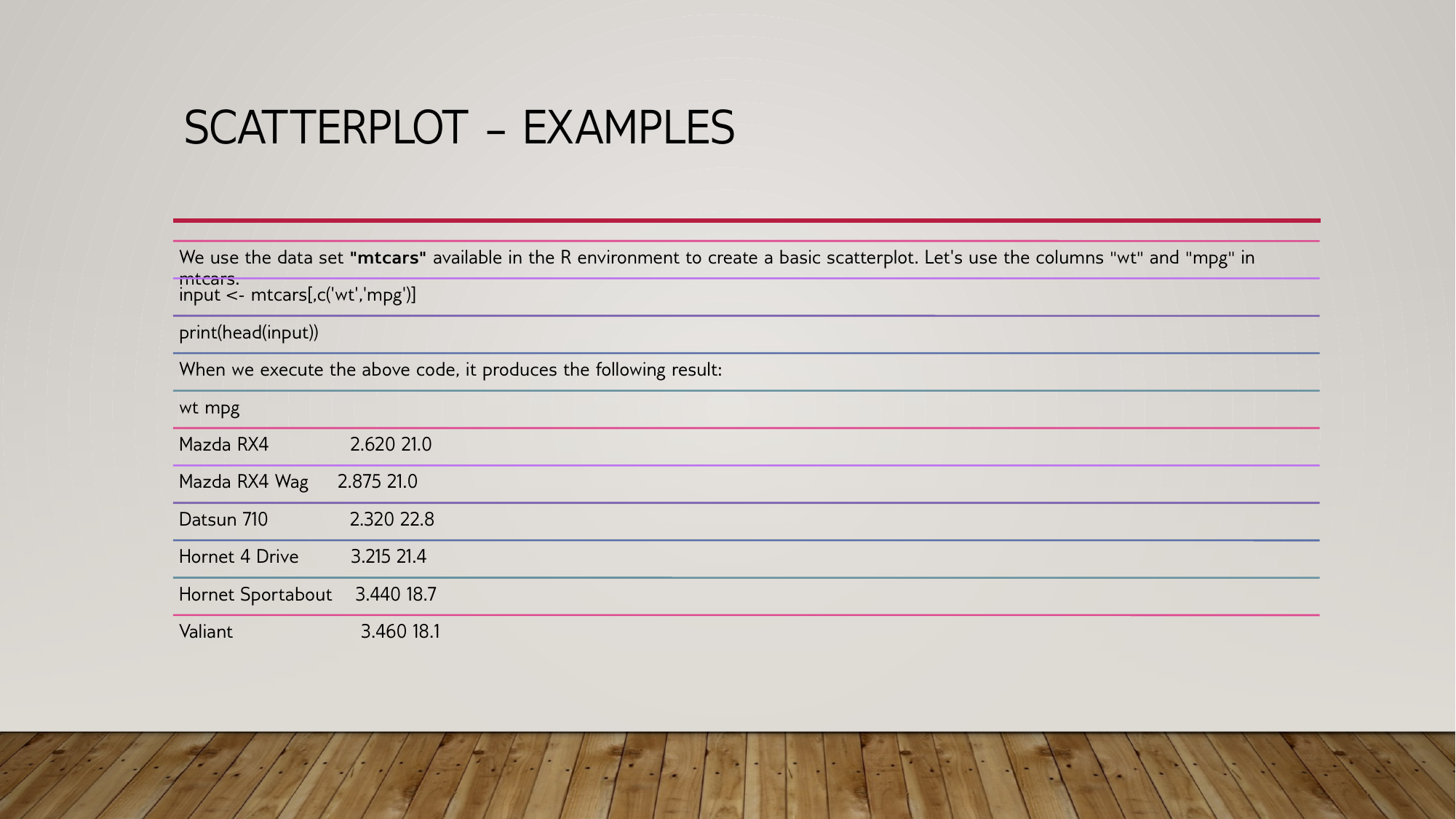

# Scatterplot – Examples
We use the data set "mtcars" available in the R environment to create a basic scatterplot. Let's use the columns "wt" and "mpg" in mtcars.
input <- mtcars[,c('wt','mpg')]
print(head(input))
When we execute the above code, it produces the following result:
wt mpg
Mazda RX4              2.620 21.0
Mazda RX4 Wag     2.875 21.0
Datsun 710              2.320 22.8
Hornet 4 Drive         3.215 21.4
Hornet Sportabout    3.440 18.7
Valiant                      3.460 18.1